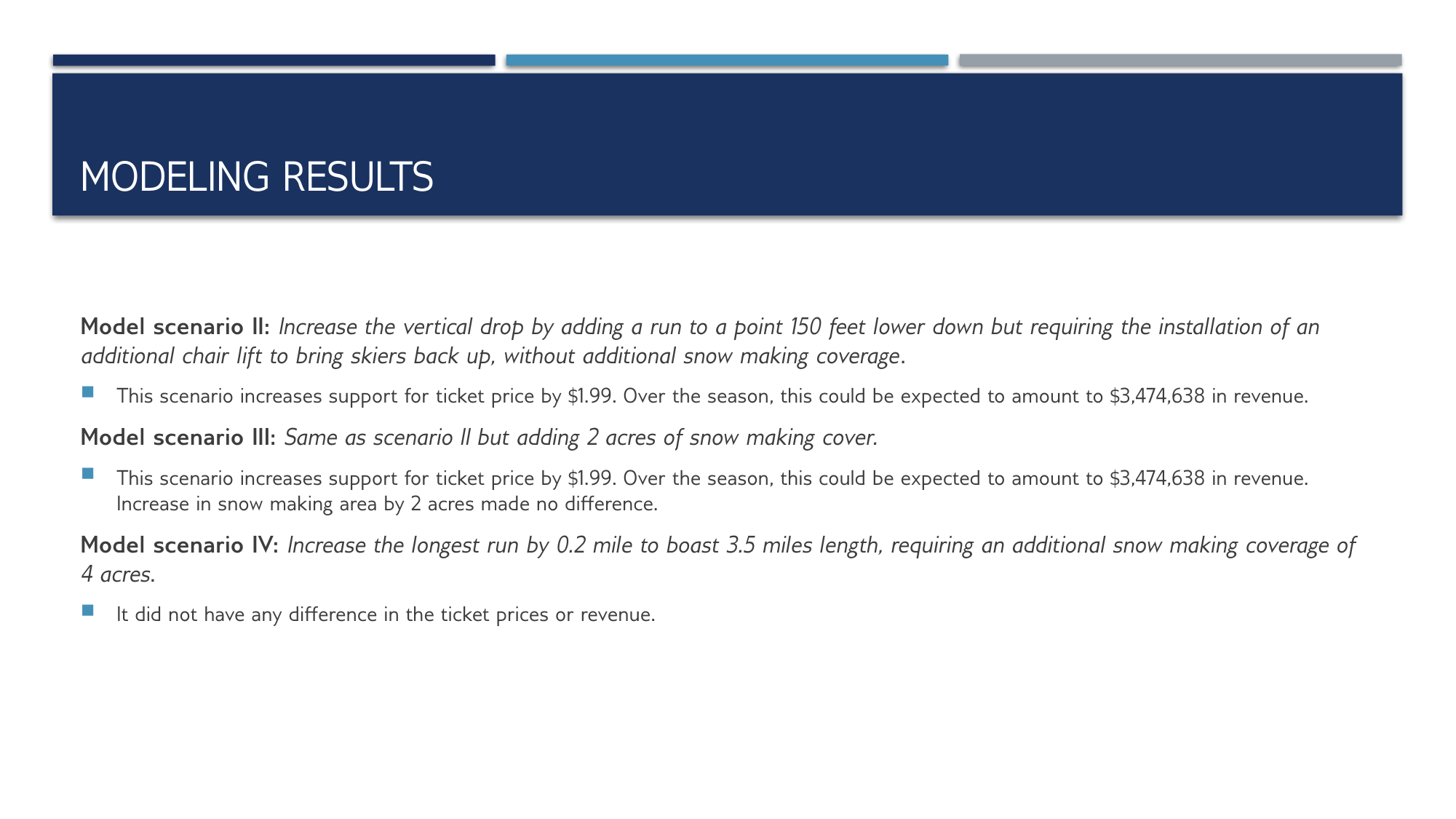

# Modeling results
Model scenario II: Increase the vertical drop by adding a run to a point 150 feet lower down but requiring the installation of an additional chair lift to bring skiers back up, without additional snow making coverage.
This scenario increases support for ticket price by $1.99. Over the season, this could be expected to amount to $3,474,638 in revenue.
Model scenario III: Same as scenario II but adding 2 acres of snow making cover.
This scenario increases support for ticket price by $1.99. Over the season, this could be expected to amount to $3,474,638 in revenue. Increase in snow making area by 2 acres made no difference.
Model scenario IV: Increase the longest run by 0.2 mile to boast 3.5 miles length, requiring an additional snow making coverage of 4 acres.
It did not have any difference in the ticket prices or revenue.